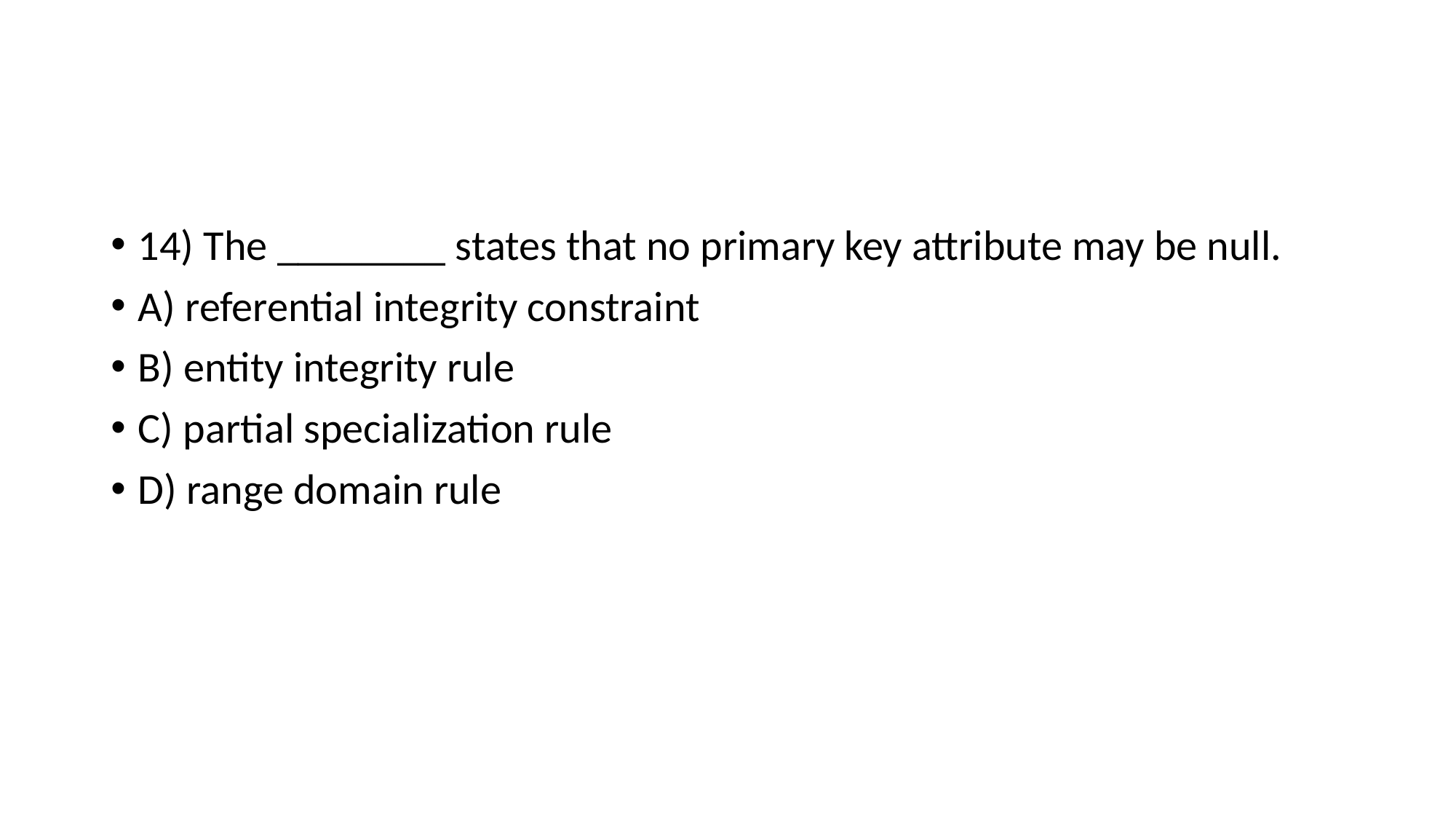

#
14) The ________ states that no primary key attribute may be null.
A) referential integrity constraint
B) entity integrity rule
C) partial specialization rule
D) range domain rule